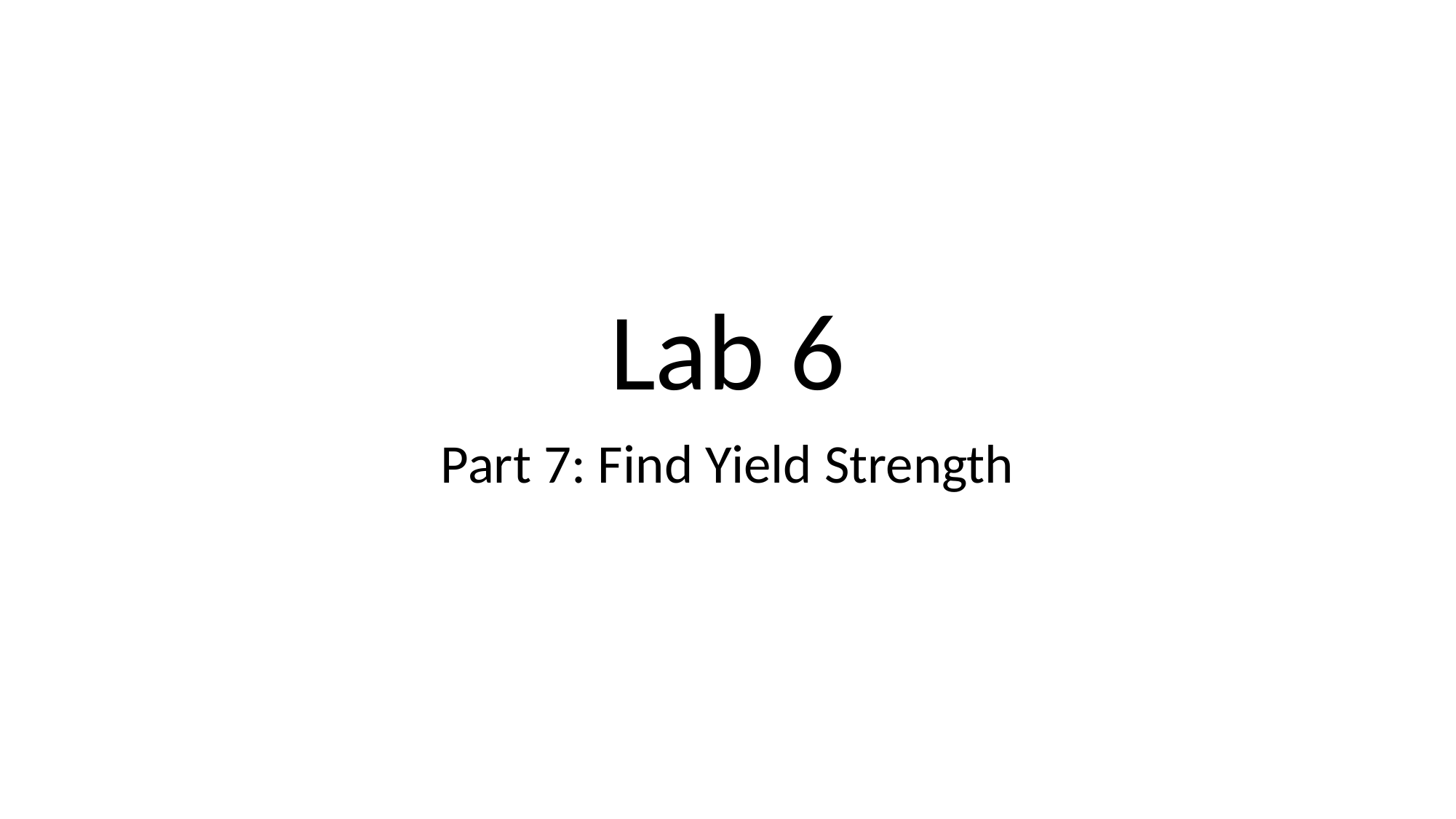

# Lab 6
Part 7: Find Yield Strength